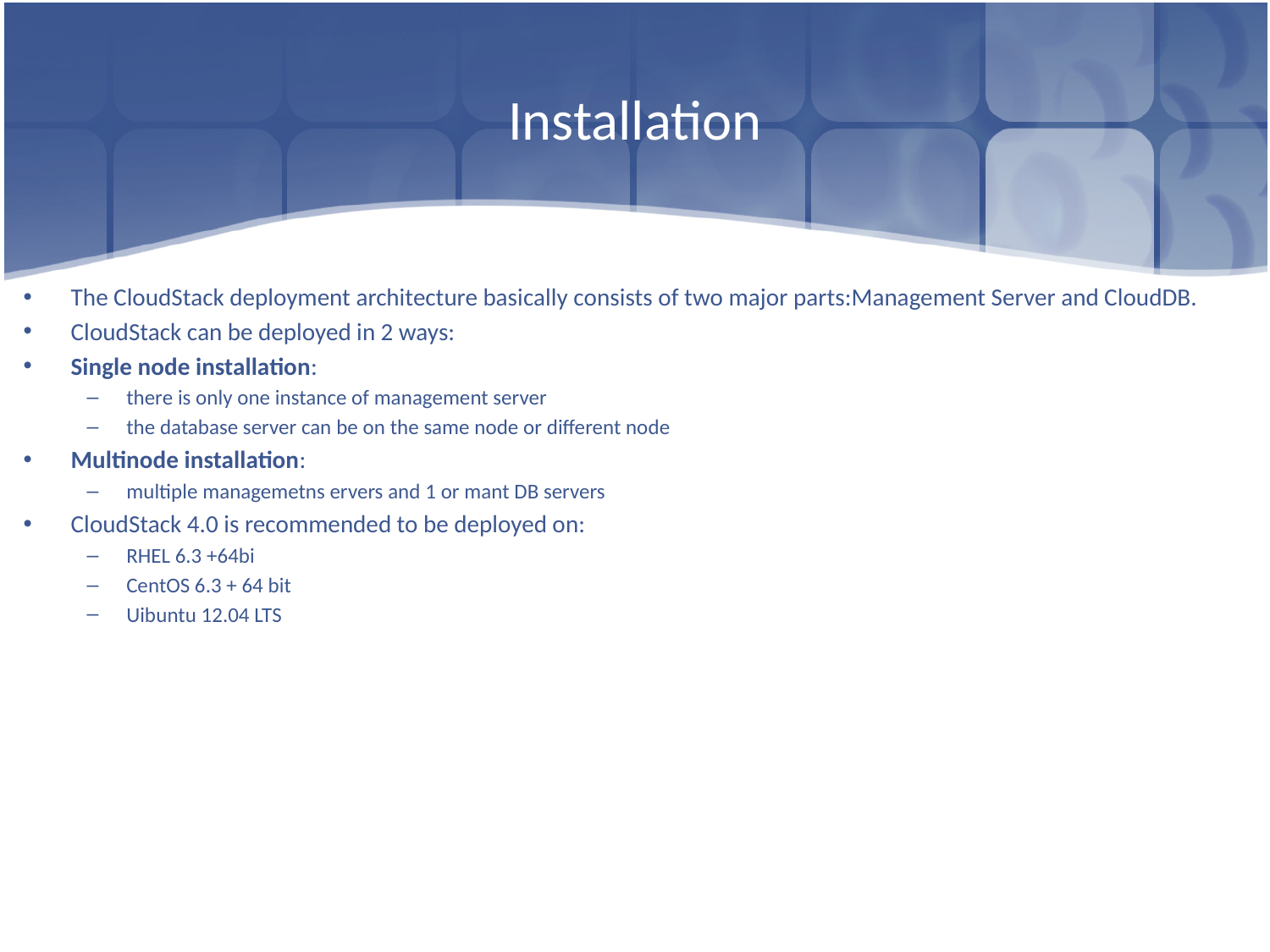

# Installation
The CloudStack deployment architecture basically consists of two major parts:Management Server and CloudDB.
CloudStack can be deployed in 2 ways:
Single node installation:
there is only one instance of management server
the database server can be on the same node or different node
Multinode installation:
multiple managemetns ervers and 1 or mant DB servers
CloudStack 4.0 is recommended to be deployed on:
RHEL 6.3 +64bi
CentOS 6.3 + 64 bit
Uibuntu 12.04 LTS